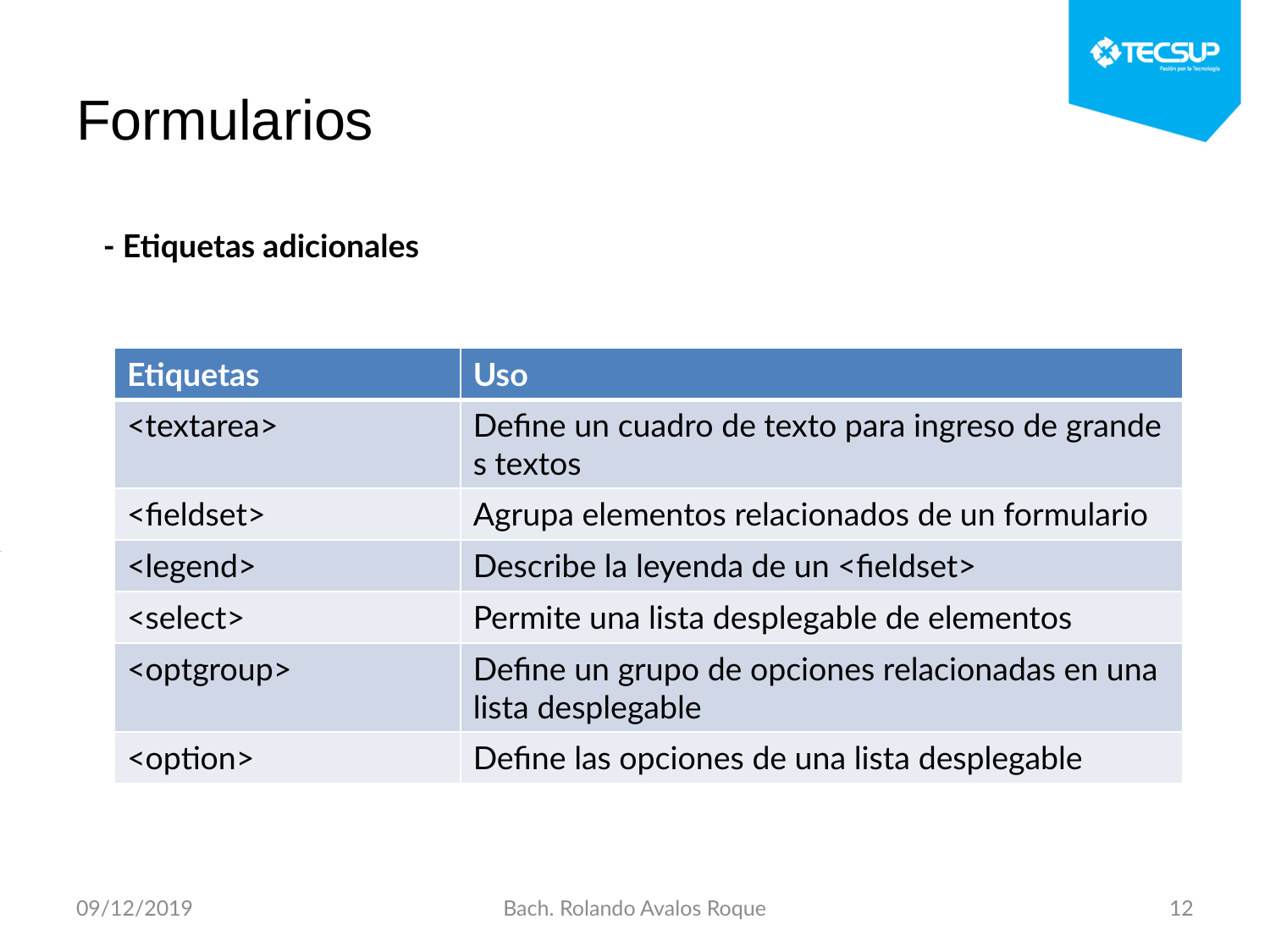

# Formularios
- Etiquetas adicionales
| Etiquetas | Uso |
| --- | --- |
| <textarea> | Define un cuadro de texto para ingreso de grandes textos |
| <fieldset> | Agrupa elementos relacionados de un formulario |
| <legend> | Describe la leyenda de un <fieldset> |
| <select> | Permite una lista desplegable de elementos |
| <optgroup> | Define un grupo de opciones relacionadas en una lista desplegable |
| <option> | Define las opciones de una lista desplegable |
09/12/2019
Bach. Rolando Avalos Roque
12